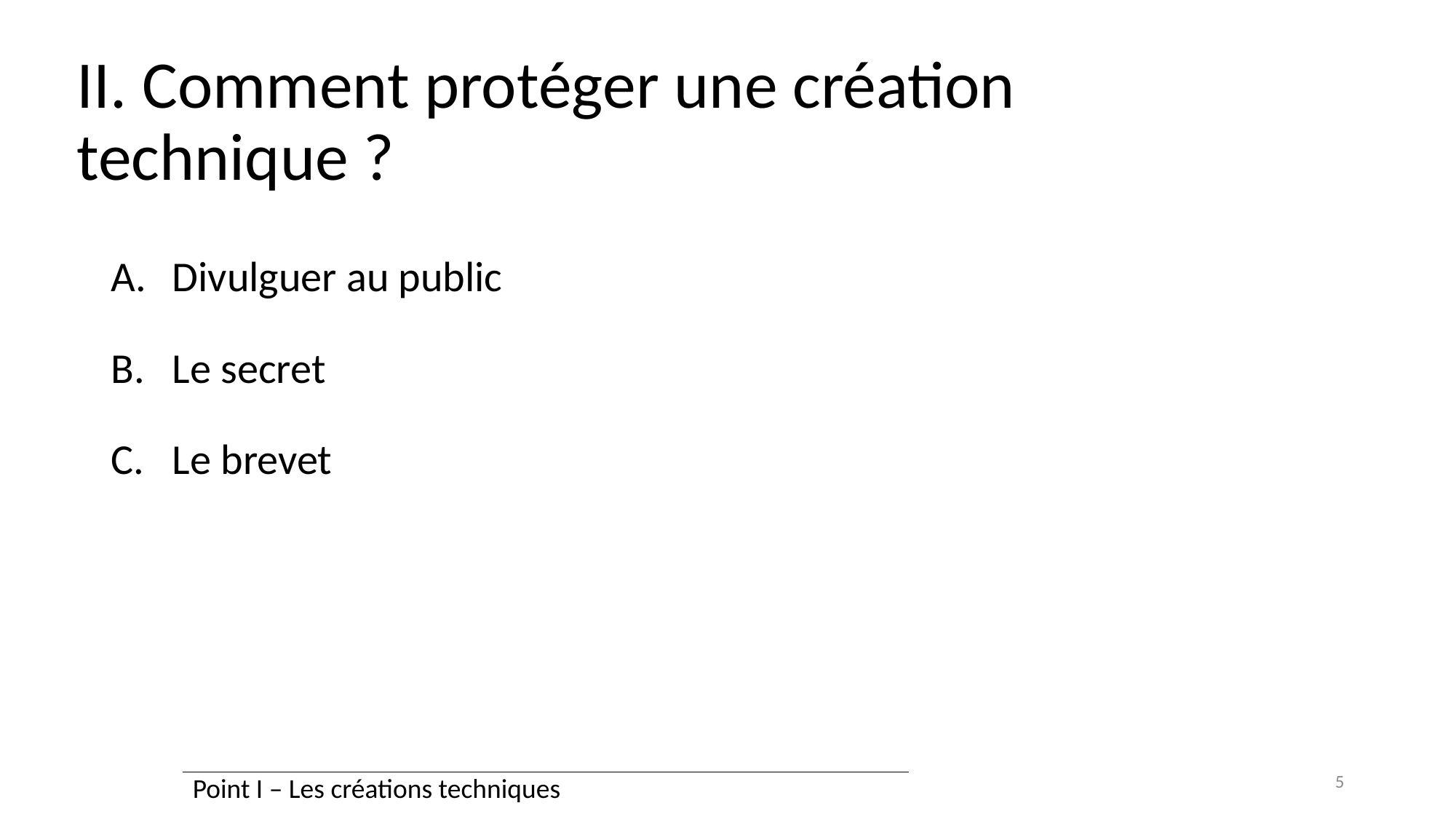

# II. Comment protéger une création technique ?
Divulguer au public
Le secret
Le brevet
5
| Point I – Les créations techniques |
| --- |